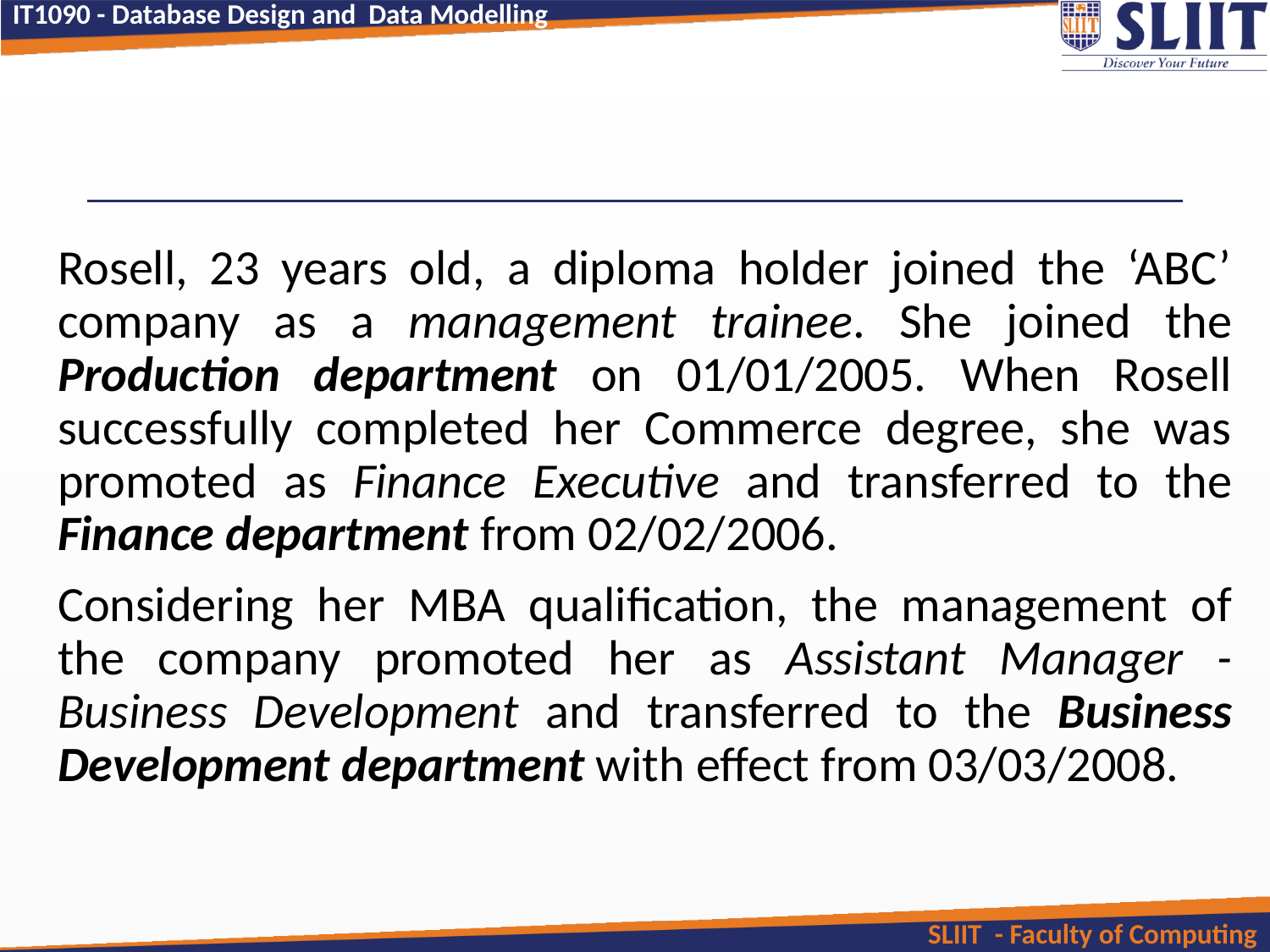

Rosell, 23 years old, a diploma holder joined the ‘ABC’ company as a management trainee. She joined the Production department on 01/01/2005. When Rosell successfully completed her Commerce degree, she was promoted as Finance Executive and transferred to the Finance department from 02/02/2006.
Considering her MBA qualification, the management of the company promoted her as Assistant Manager - Business Development and transferred to the Business Development department with effect from 03/03/2008.